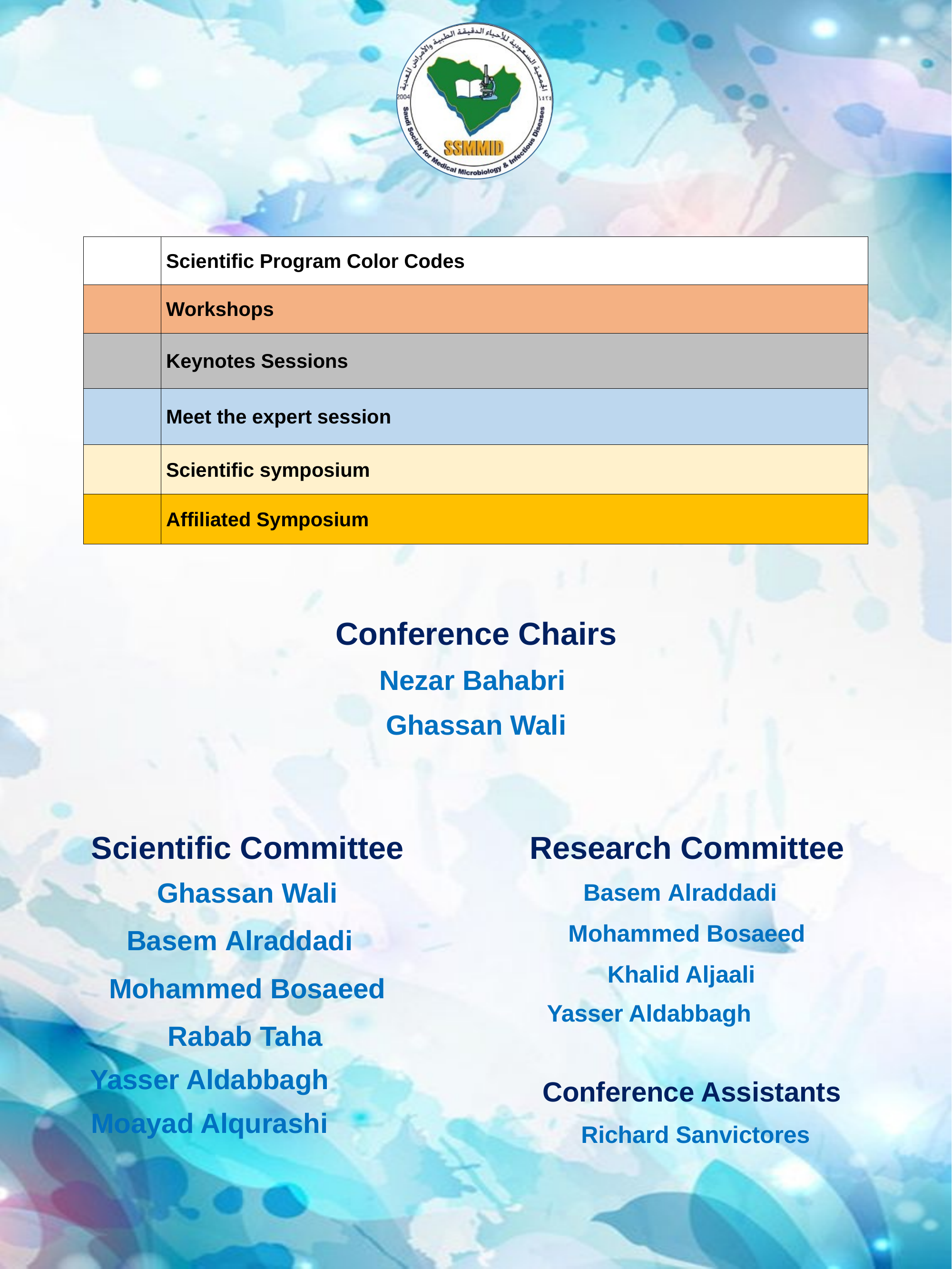

|  | Scientific Program Color Codes |
| --- | --- |
|  | Workshops |
|  | Keynotes Sessions |
|  | Meet the expert session |
|  | Scientific symposium |
|  | Affiliated Symposium |
Conference Chairs
Nezar Bahabri
Ghassan Wali

Scientific Committee
Ghassan Wali
Basem Alraddadi
Mohammed Bosaeed
Rabab Taha
Yasser Aldabbagh
Moayad Alqurashi
Research Committee
Basem Alraddadi
Mohammed Bosaeed
Khalid Aljaali
Yasser Aldabbagh

Conference Assistants
Richard Sanvictores